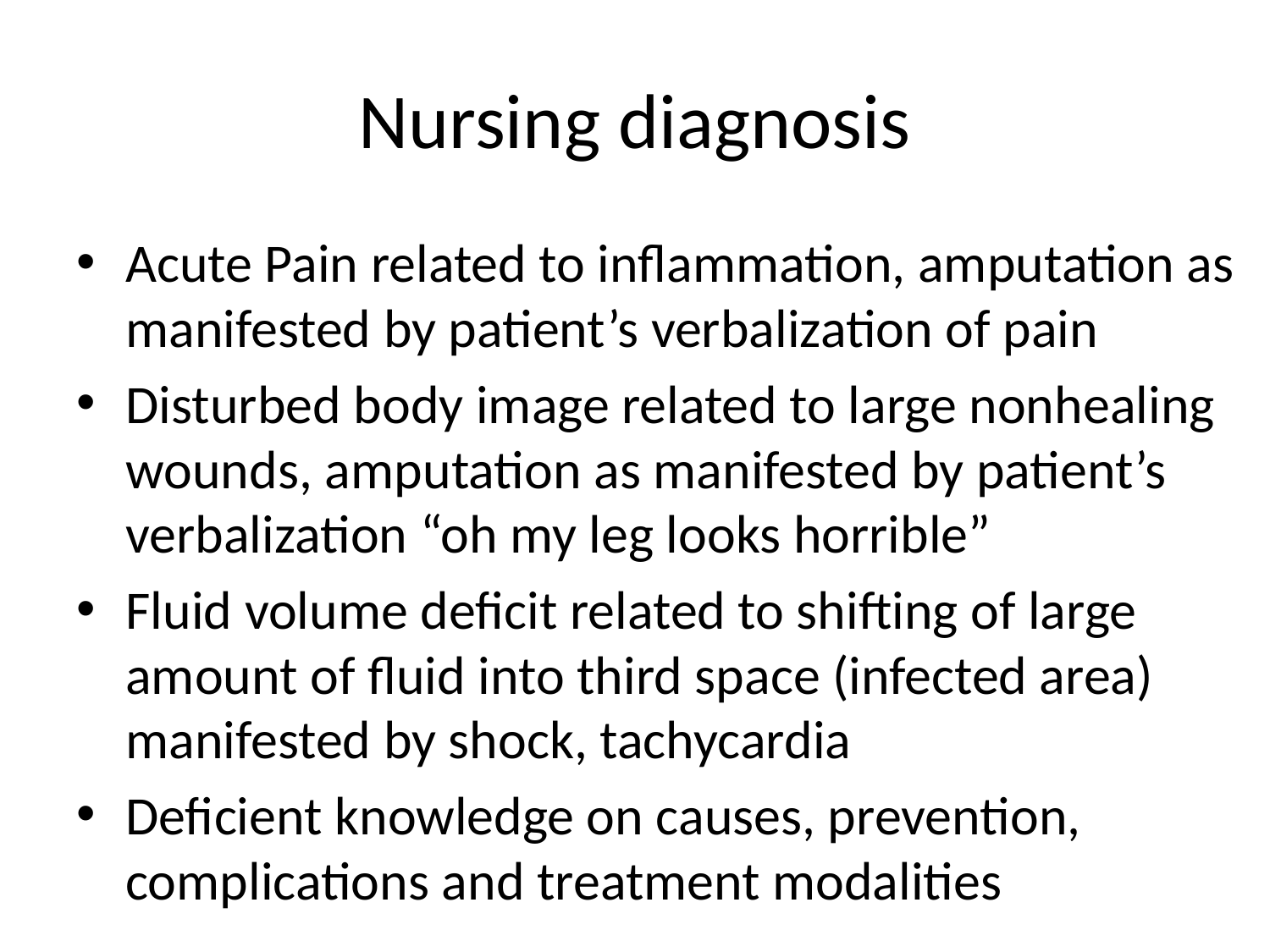

# Nursing diagnosis
Acute Pain related to inflammation, amputation as manifested by patient’s verbalization of pain
Disturbed body image related to large nonhealing wounds, amputation as manifested by patient’s verbalization “oh my leg looks horrible”
Fluid volume deficit related to shifting of large amount of fluid into third space (infected area) manifested by shock, tachycardia
Deficient knowledge on causes, prevention, complications and treatment modalities